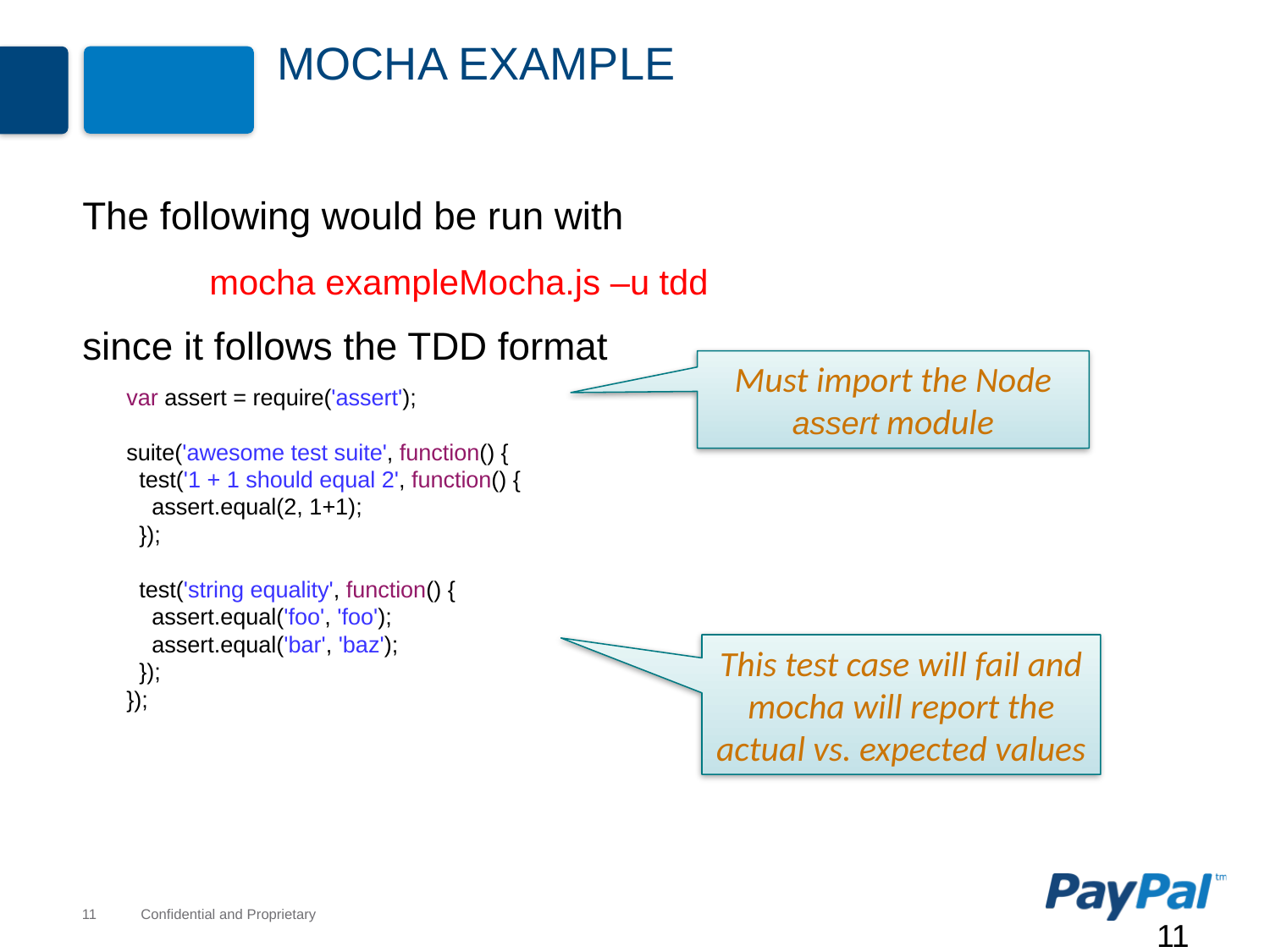

# Mocha Example
The following would be run with
	mocha exampleMocha.js –u tdd
since it follows the TDD format
Must import the Node assert module
var assert = require('assert');

suite('awesome test suite', function() {
  test('1 + 1 should equal 2', function() {
    assert.equal(2, 1+1);
  });

  test('string equality', function() {
    assert.equal('foo', 'foo');
    assert.equal('bar', 'baz');
  });
});
This test case will fail and mocha will report the actual vs. expected values
11